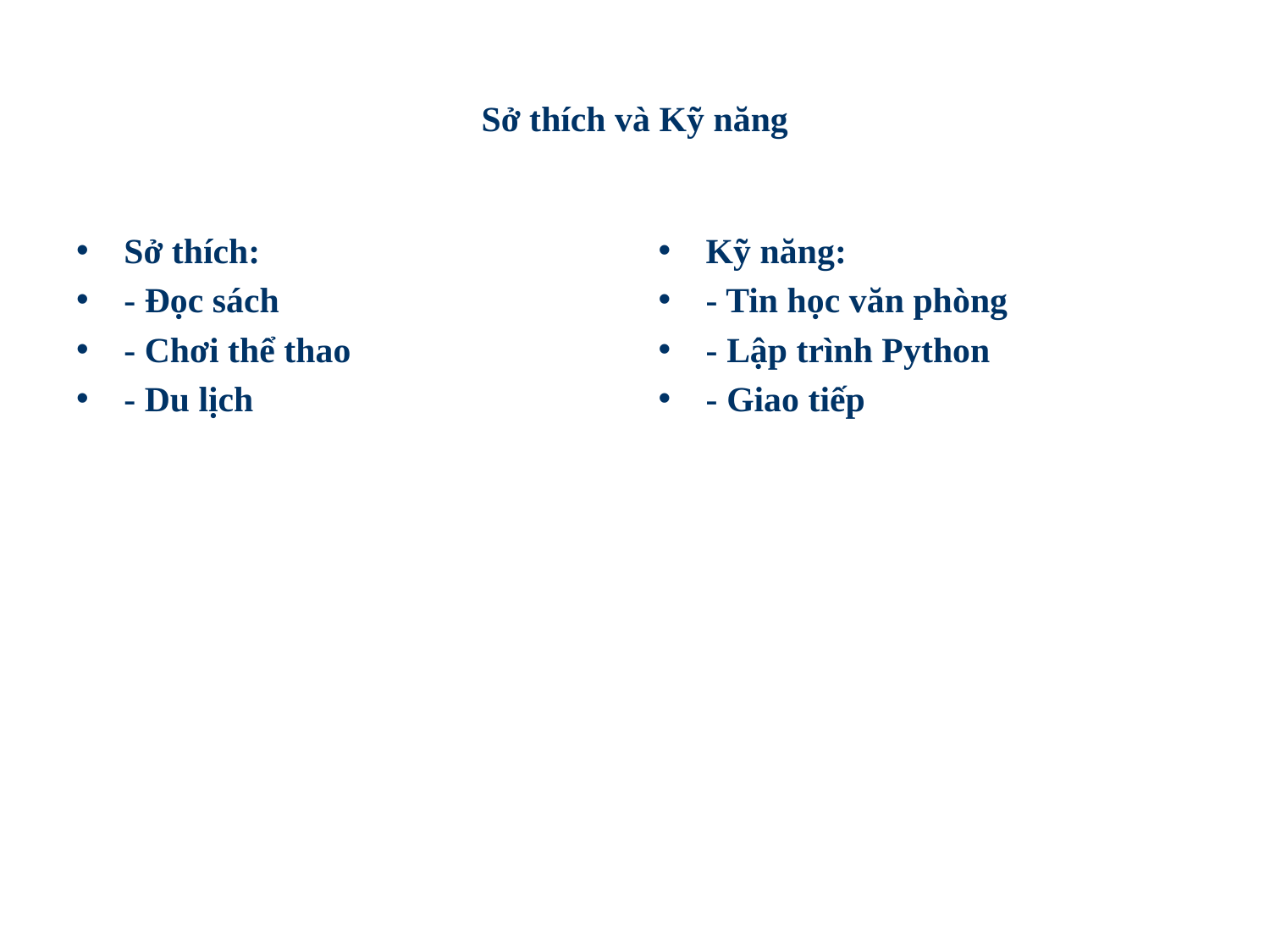

# Sở thích và Kỹ năng
Sở thích:
- Đọc sách
- Chơi thể thao
- Du lịch
Kỹ năng:
- Tin học văn phòng
- Lập trình Python
- Giao tiếp